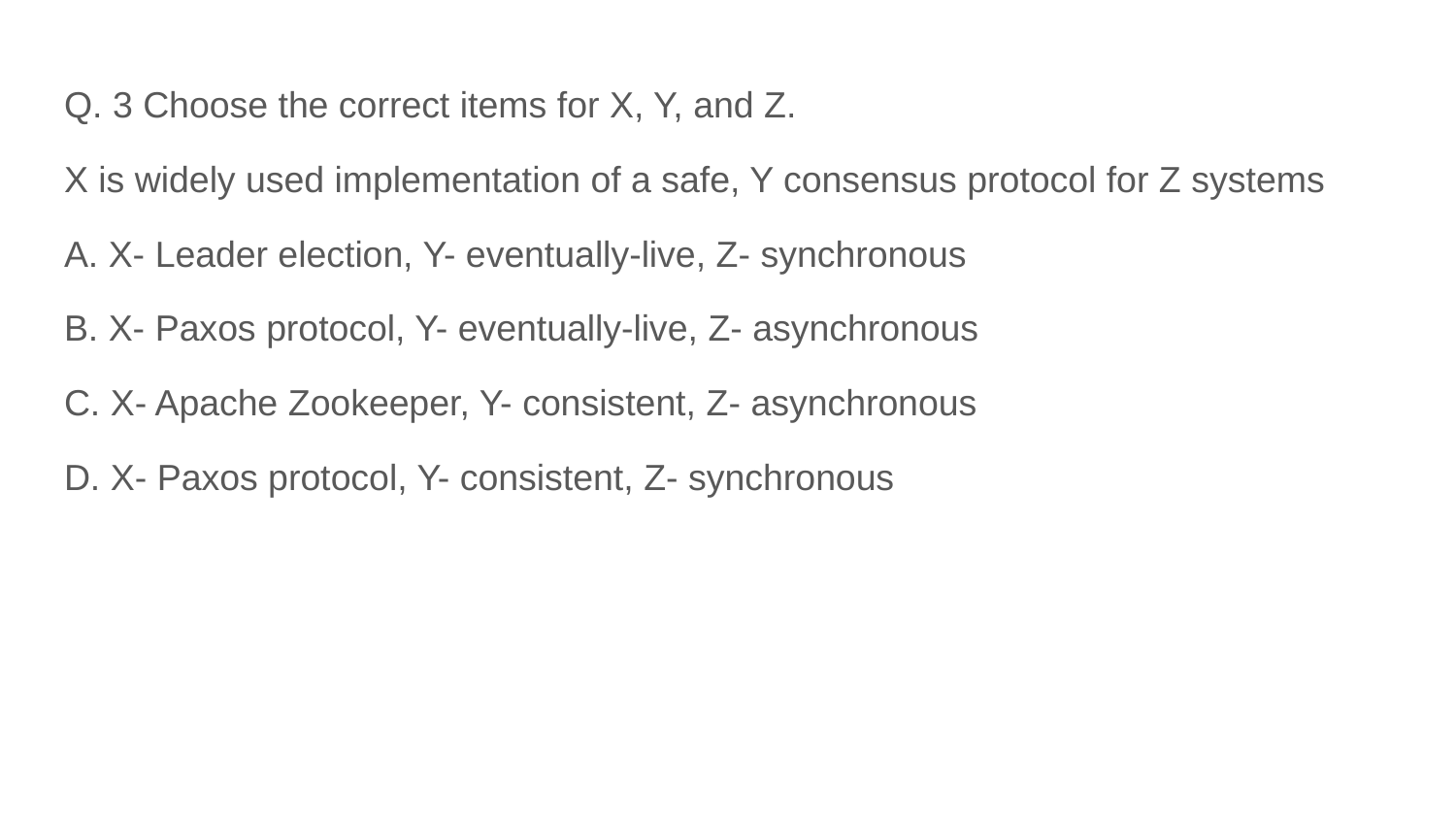

Q. 3 Choose the correct items for X, Y, and Z.
X is widely used implementation of a safe, Y consensus protocol for Z systems
A. X- Leader election, Y- eventually-live, Z- synchronous
B. X- Paxos protocol, Y- eventually-live, Z- asynchronous
C. X- Apache Zookeeper, Y- consistent, Z- asynchronous
D. X- Paxos protocol, Y- consistent, Z- synchronous